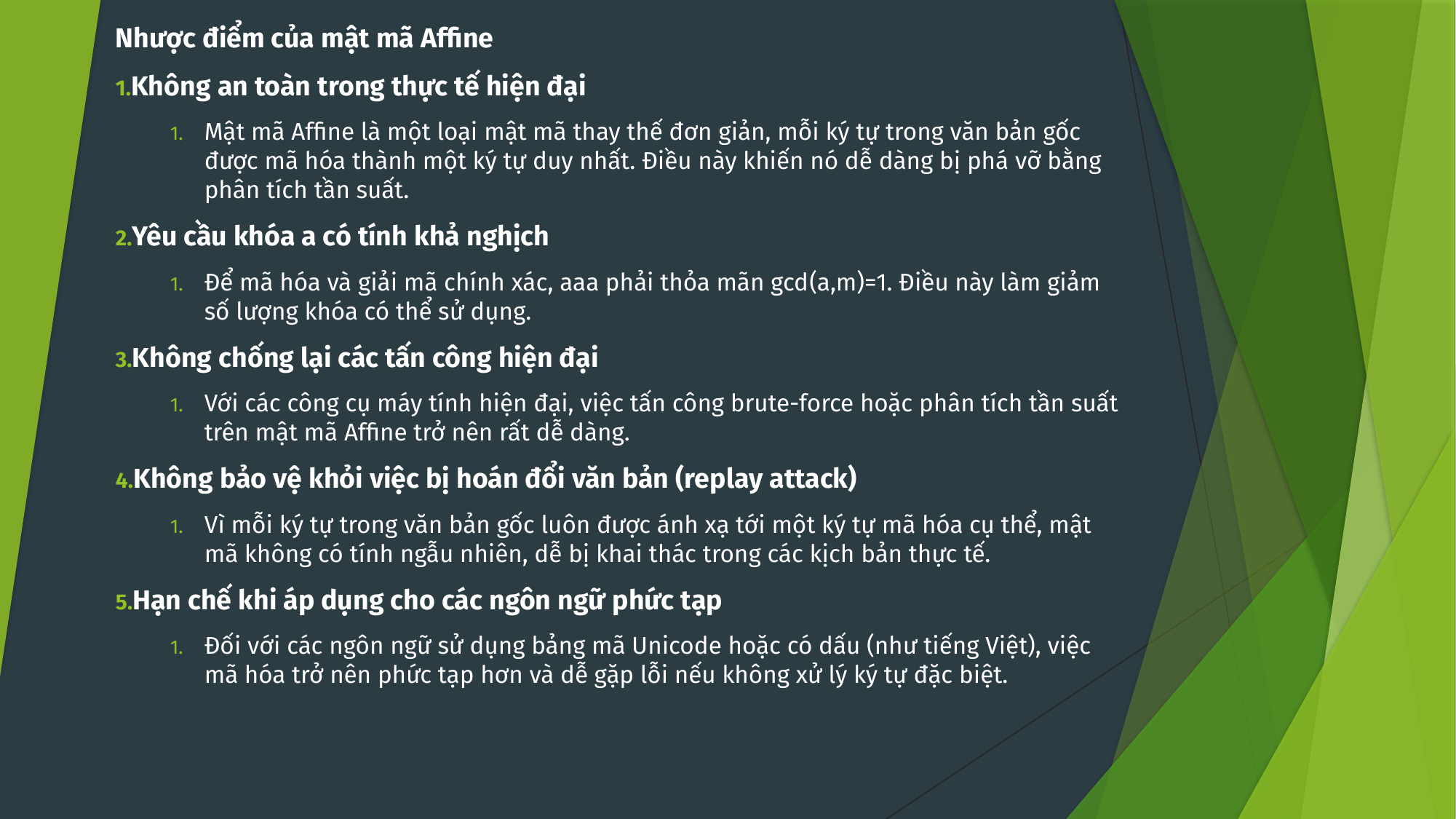

Nhược điểm của mật mã Affine
Không an toàn trong thực tế hiện đại
Mật mã Affine là một loại mật mã thay thế đơn giản, mỗi ký tự trong văn bản gốc được mã hóa thành một ký tự duy nhất. Điều này khiến nó dễ dàng bị phá vỡ bằng phân tích tần suất.
Yêu cầu khóa a có tính khả nghịch
Để mã hóa và giải mã chính xác, aaa phải thỏa mãn gcd⁡(a,m)=1. Điều này làm giảm số lượng khóa có thể sử dụng.
Không chống lại các tấn công hiện đại
Với các công cụ máy tính hiện đại, việc tấn công brute-force hoặc phân tích tần suất trên mật mã Affine trở nên rất dễ dàng.
Không bảo vệ khỏi việc bị hoán đổi văn bản (replay attack)
Vì mỗi ký tự trong văn bản gốc luôn được ánh xạ tới một ký tự mã hóa cụ thể, mật mã không có tính ngẫu nhiên, dễ bị khai thác trong các kịch bản thực tế.
Hạn chế khi áp dụng cho các ngôn ngữ phức tạp
Đối với các ngôn ngữ sử dụng bảng mã Unicode hoặc có dấu (như tiếng Việt), việc mã hóa trở nên phức tạp hơn và dễ gặp lỗi nếu không xử lý ký tự đặc biệt.